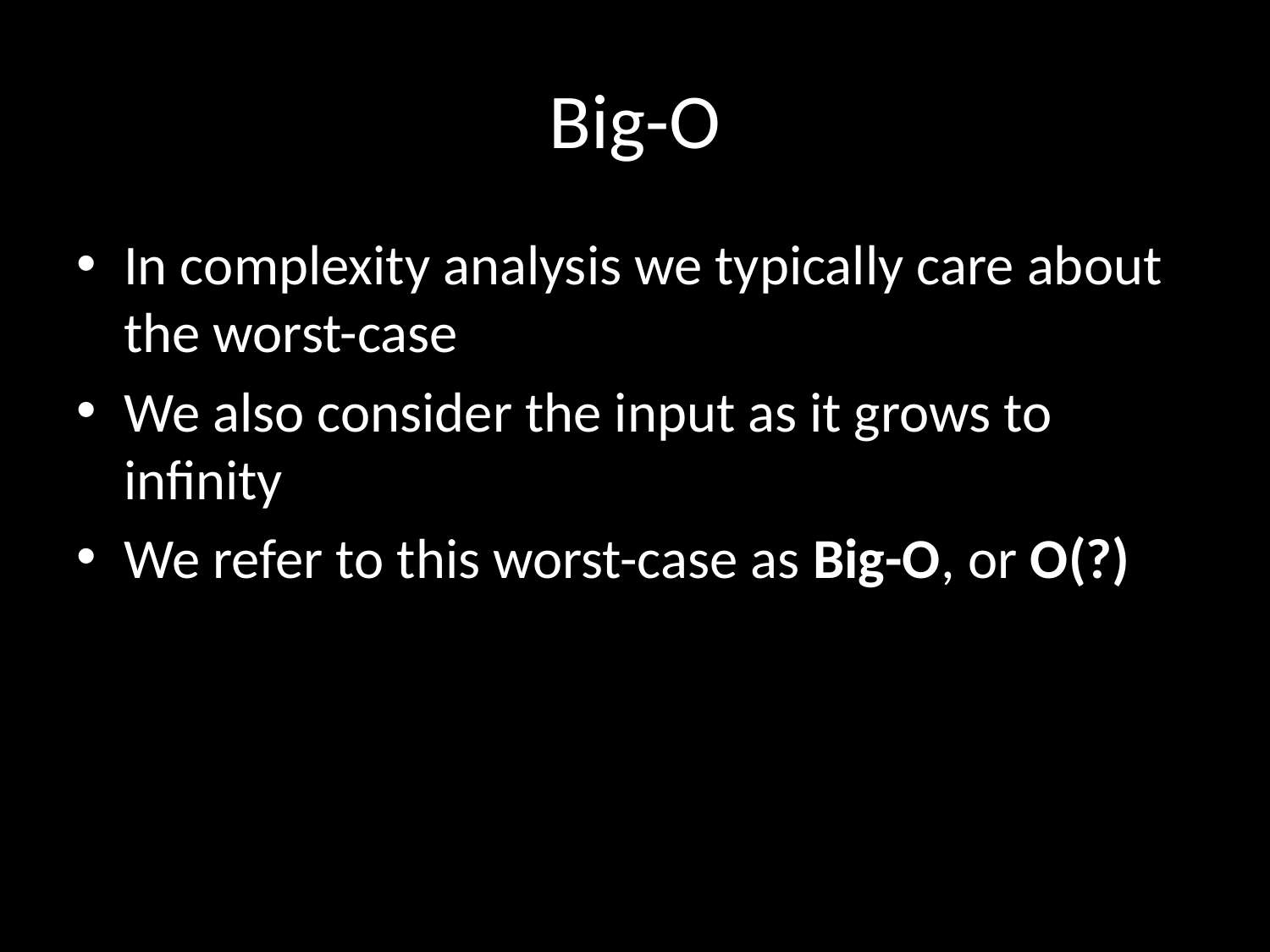

# Big-O
In complexity analysis we typically care about the worst-case
We also consider the input as it grows to infinity
We refer to this worst-case as Big-O, or O(?)